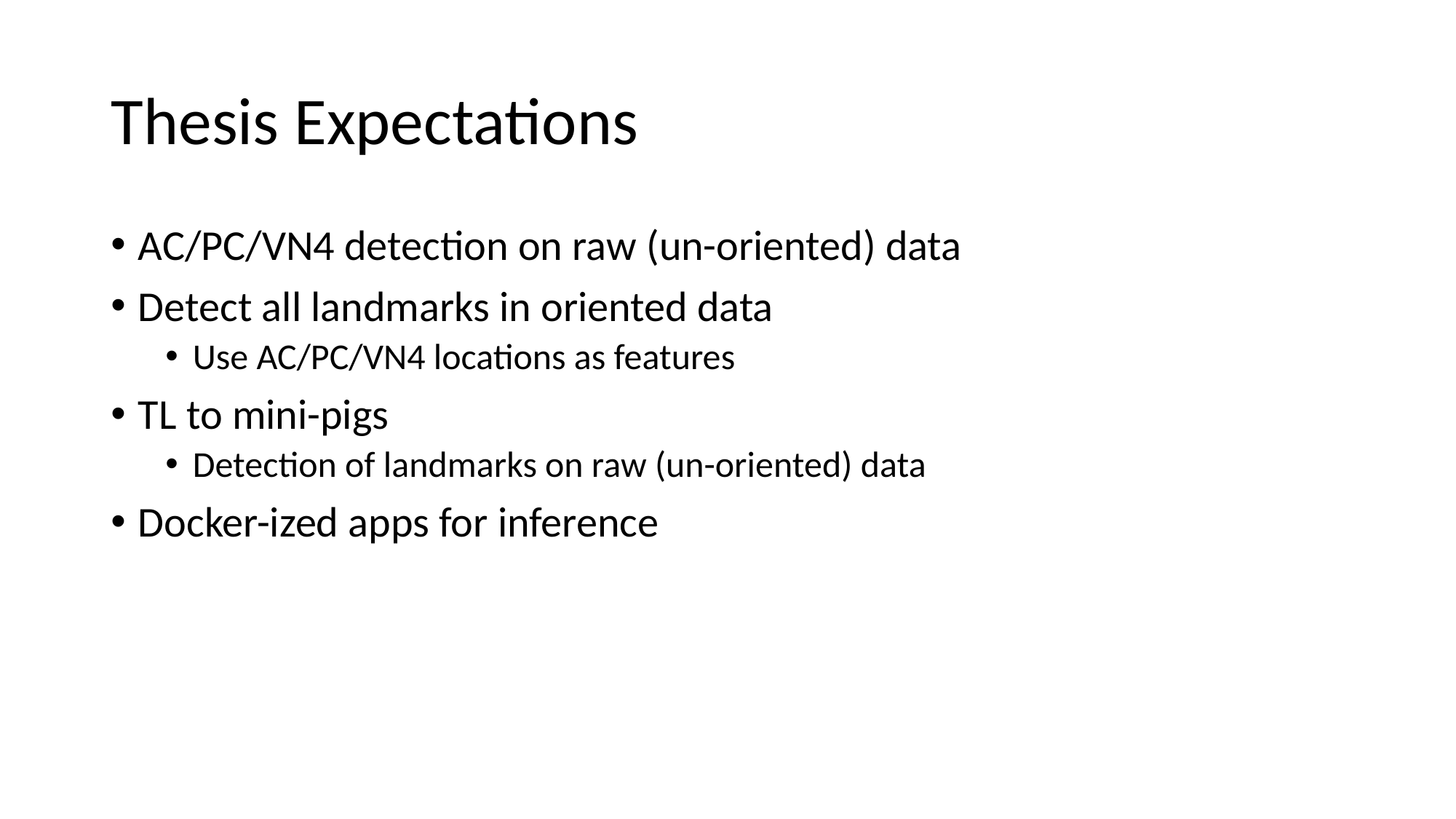

# Thesis Expectations
AC/PC/VN4 detection on raw (un-oriented) data
Detect all landmarks in oriented data
Use AC/PC/VN4 locations as features
TL to mini-pigs
Detection of landmarks on raw (un-oriented) data
Docker-ized apps for inference